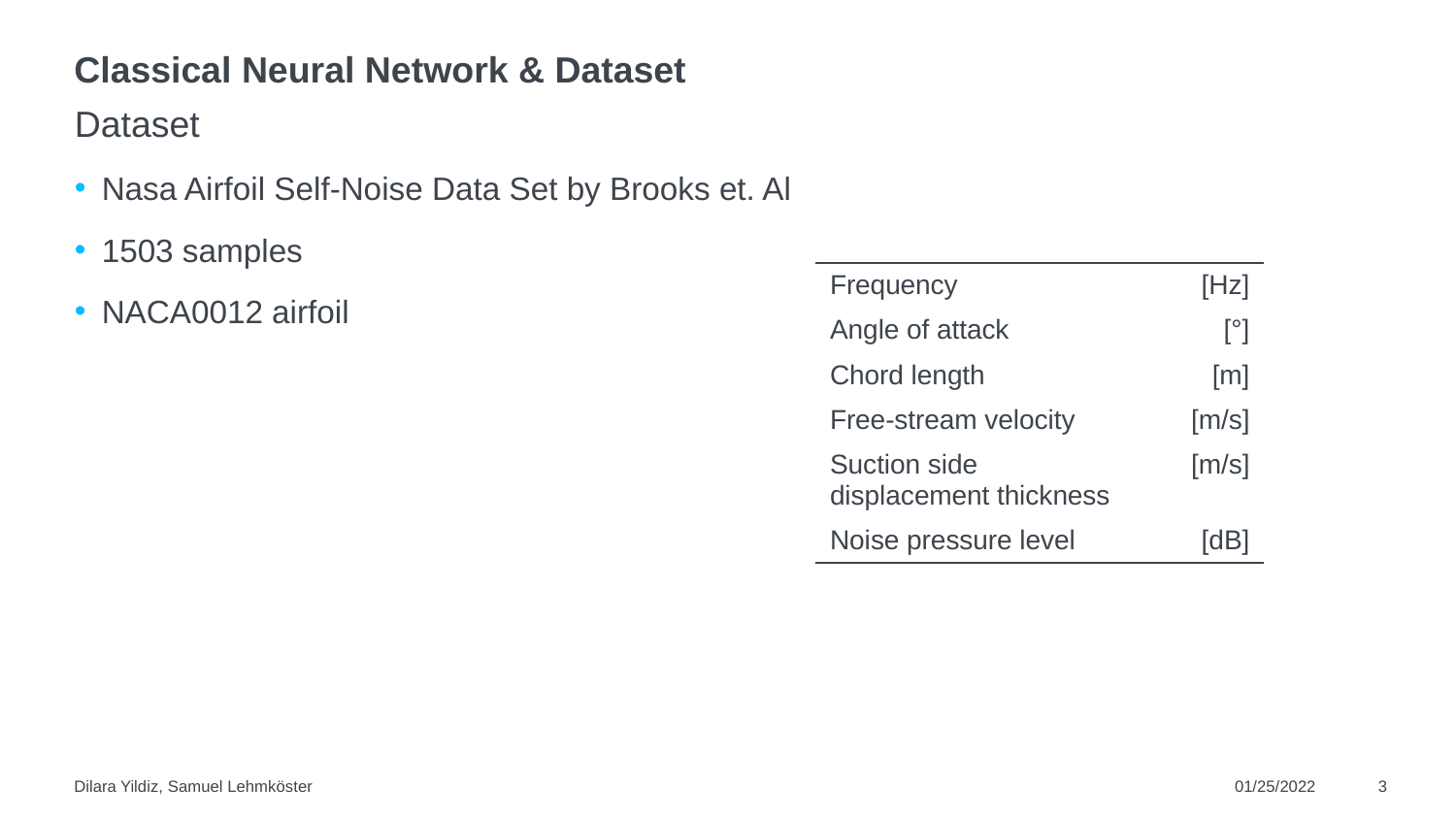

# Classical Neural Network & Dataset
Dataset

Nasa Airfoil Self-Noise Data Set by Brooks et. Al
1503 samples
NACA0012 airfoil
| Frequency | [Hz] |
| --- | --- |
| Angle of attack | [°] |
| Chord length | [m] |
| Free-stream velocity | [m/s] |
| Suction side displacement thickness | [m/s] |
| Noise pressure level | [dB] |
Dilara Yildiz, Samuel Lehmköster
01/25/2022
3